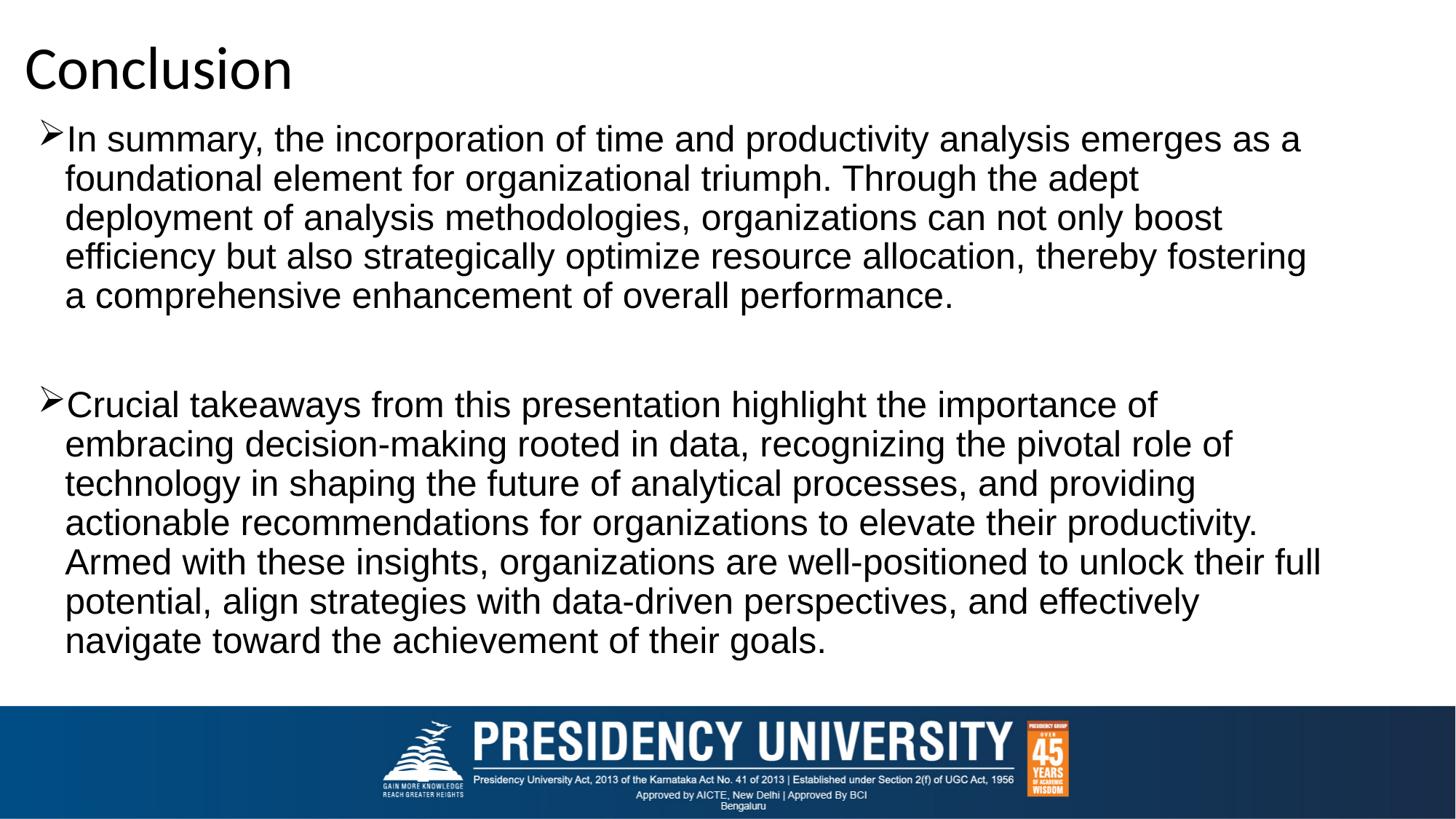

# Conclusion
In summary, the incorporation of time and productivity analysis emerges as a foundational element for organizational triumph. Through the adept deployment of analysis methodologies, organizations can not only boost efficiency but also strategically optimize resource allocation, thereby fostering a comprehensive enhancement of overall performance.

Crucial takeaways from this presentation highlight the importance of embracing decision-making rooted in data, recognizing the pivotal role of technology in shaping the future of analytical processes, and providing actionable recommendations for organizations to elevate their productivity. Armed with these insights, organizations are well-positioned to unlock their full potential, align strategies with data-driven perspectives, and effectively navigate toward the achievement of their goals.